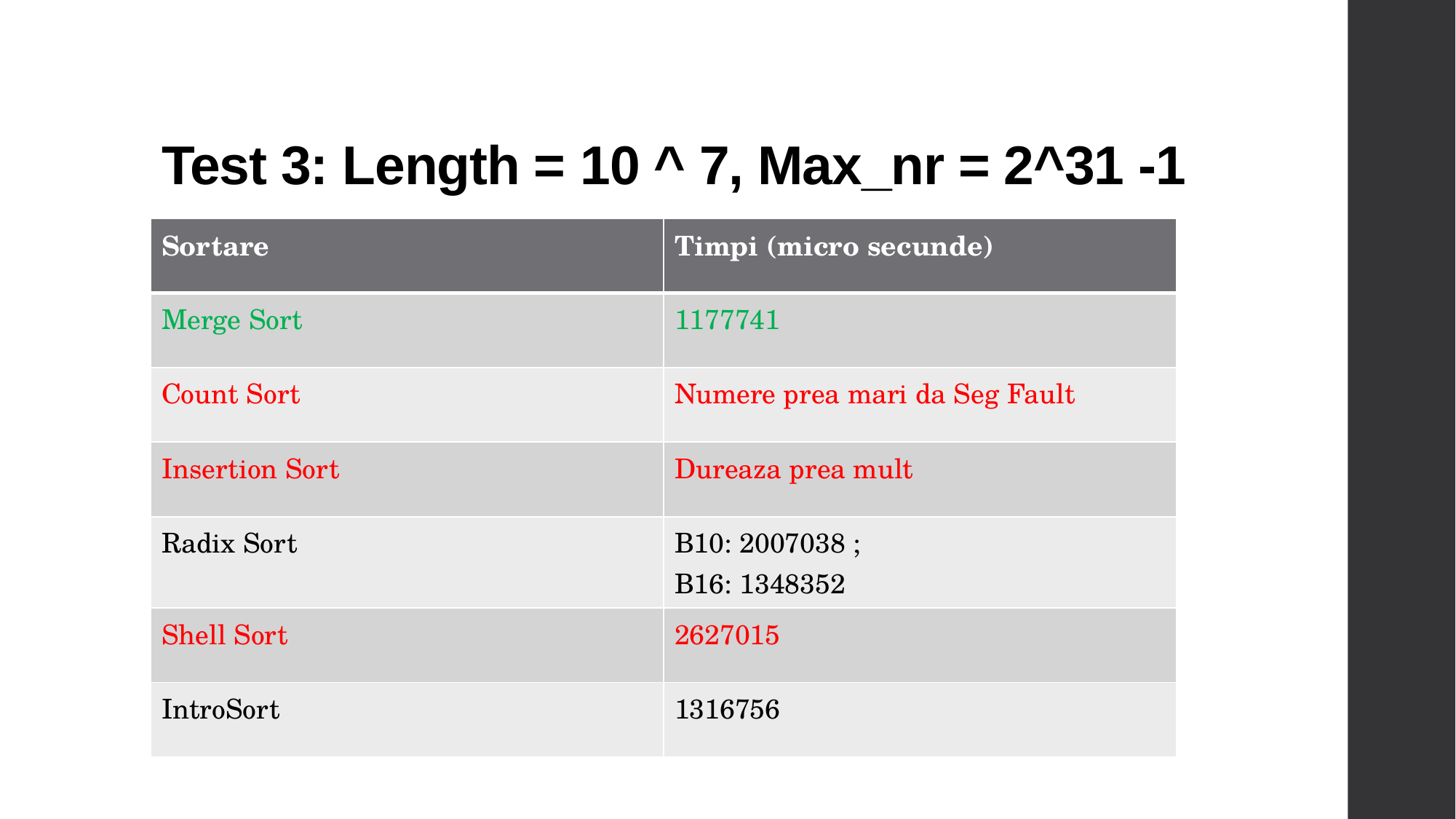

# Test 3: Length = 10 ^ 7, Max_nr = 2^31 -1
| Sortare | Timpi (micro secunde) |
| --- | --- |
| Merge Sort | 1177741 |
| Count Sort | Numere prea mari da Seg Fault |
| Insertion Sort | Dureaza prea mult |
| Radix Sort | B10: 2007038 ; B16: 1348352 |
| Shell Sort | 2627015 |
| IntroSort | 1316756 |